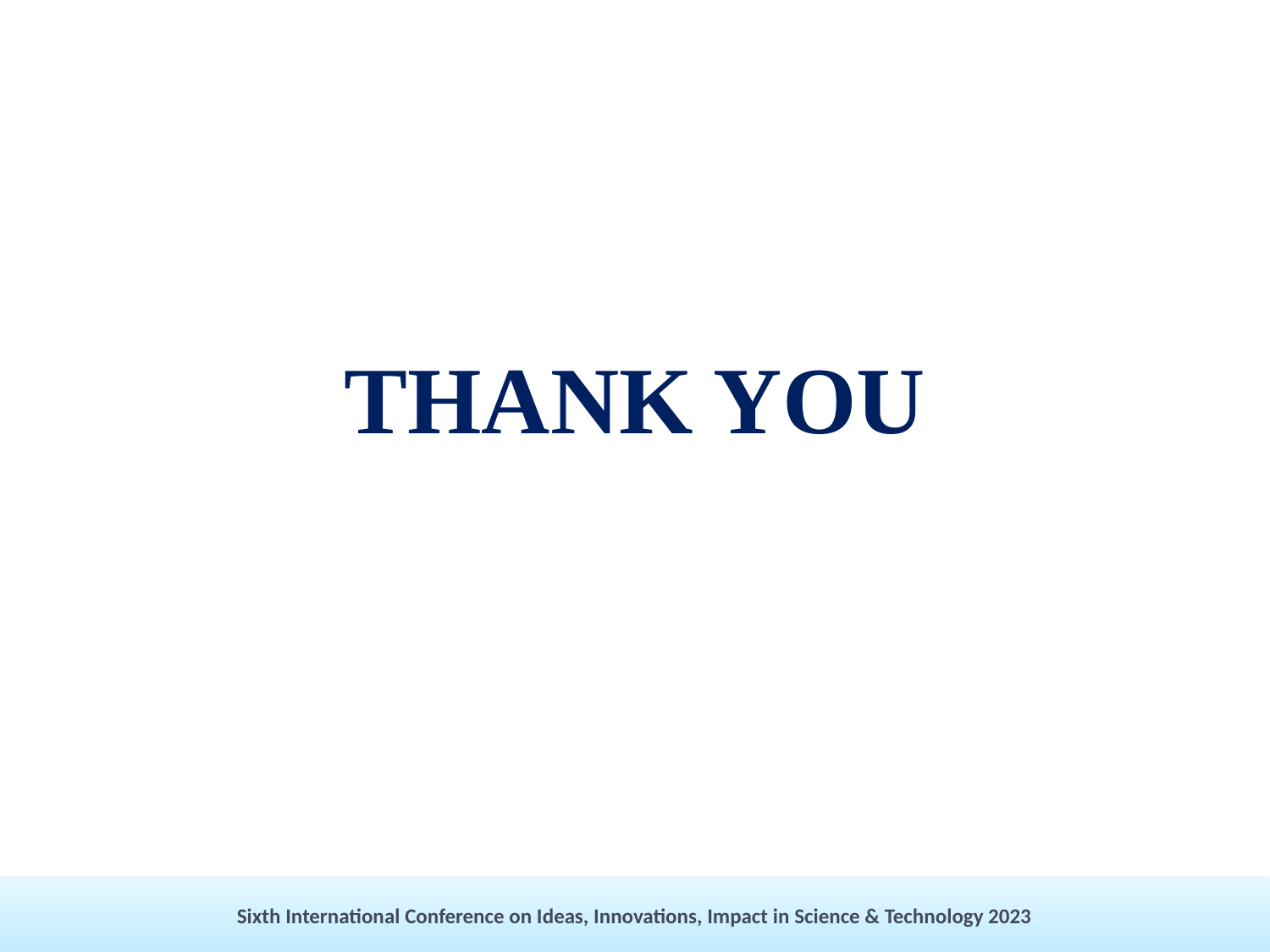

# THANK YOU
Sixth International Conference on Ideas, Innovations, Impact in Science & Technology 2023